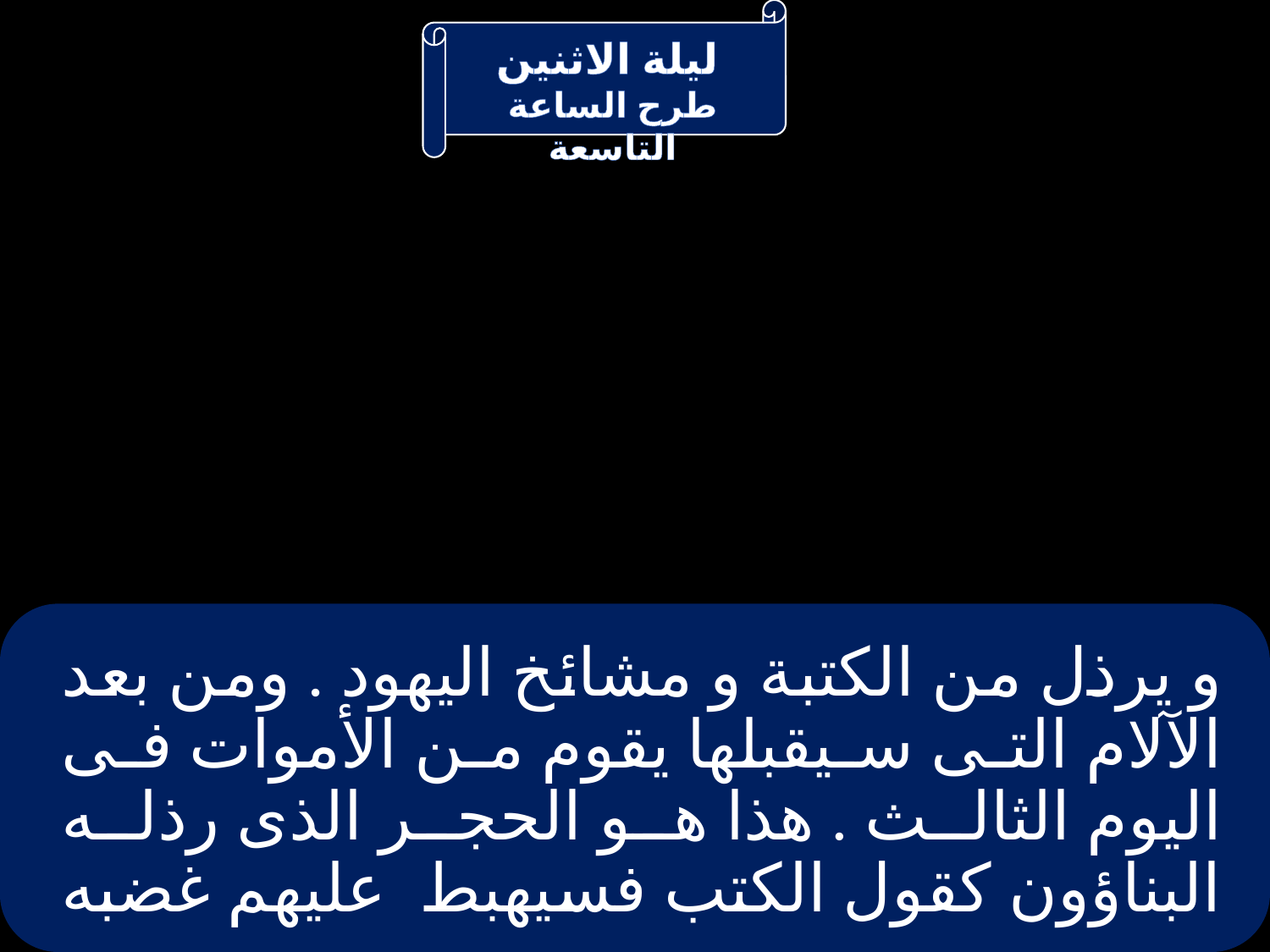

# و يرذل من الكتبة و مشائخ اليهود . ومن بعد الآلام التى سيقبلها يقوم من الأموات فى اليوم الثالث . هذا هو الحجر الذى رذله البناؤون كقول الكتب فسيهبط  عليهم غضبه